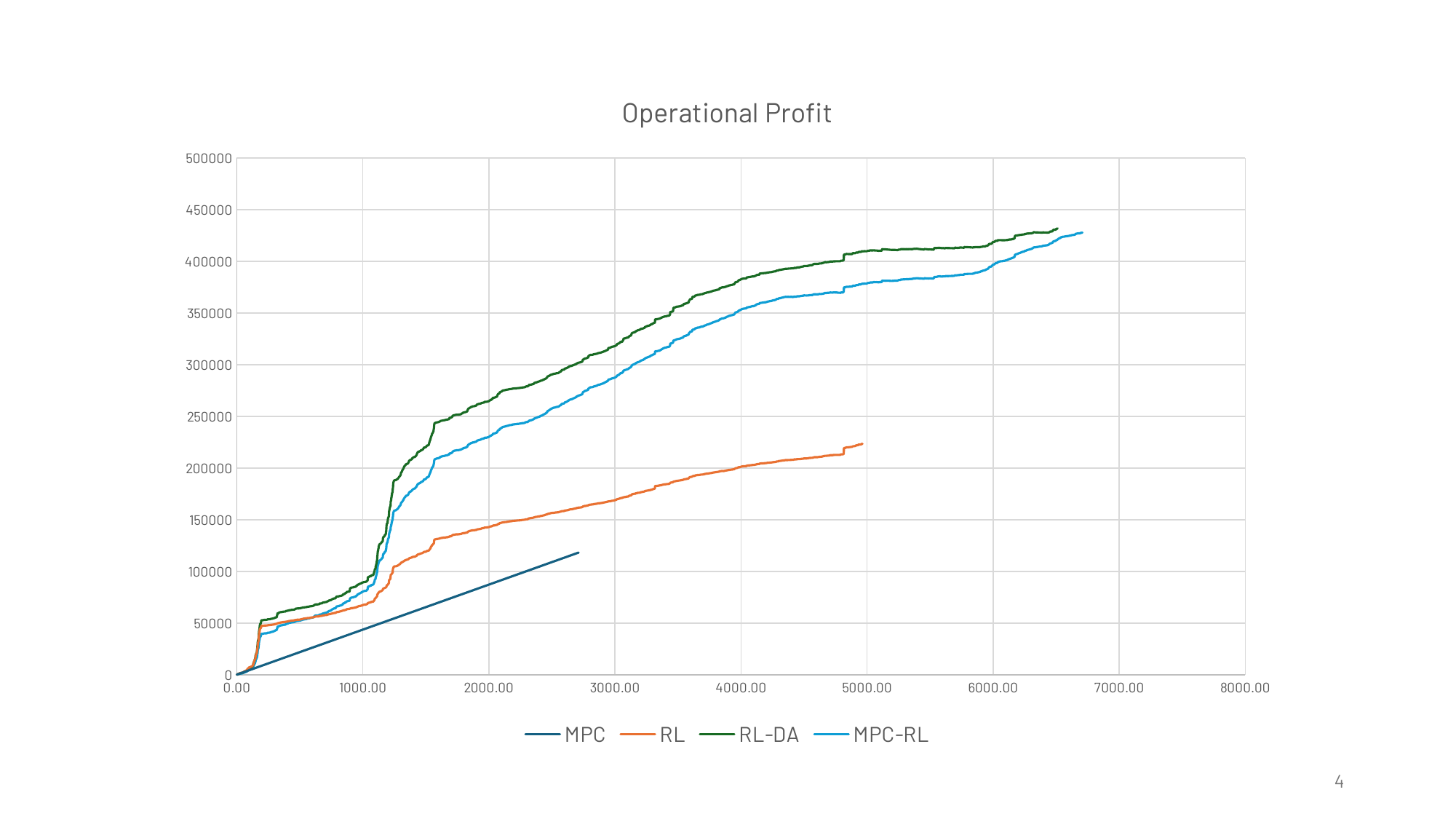

### Chart: Operational Profit

| Category | MPC | RL | RL-DA | MPC-RL |
|---|---|---|---|---|
4